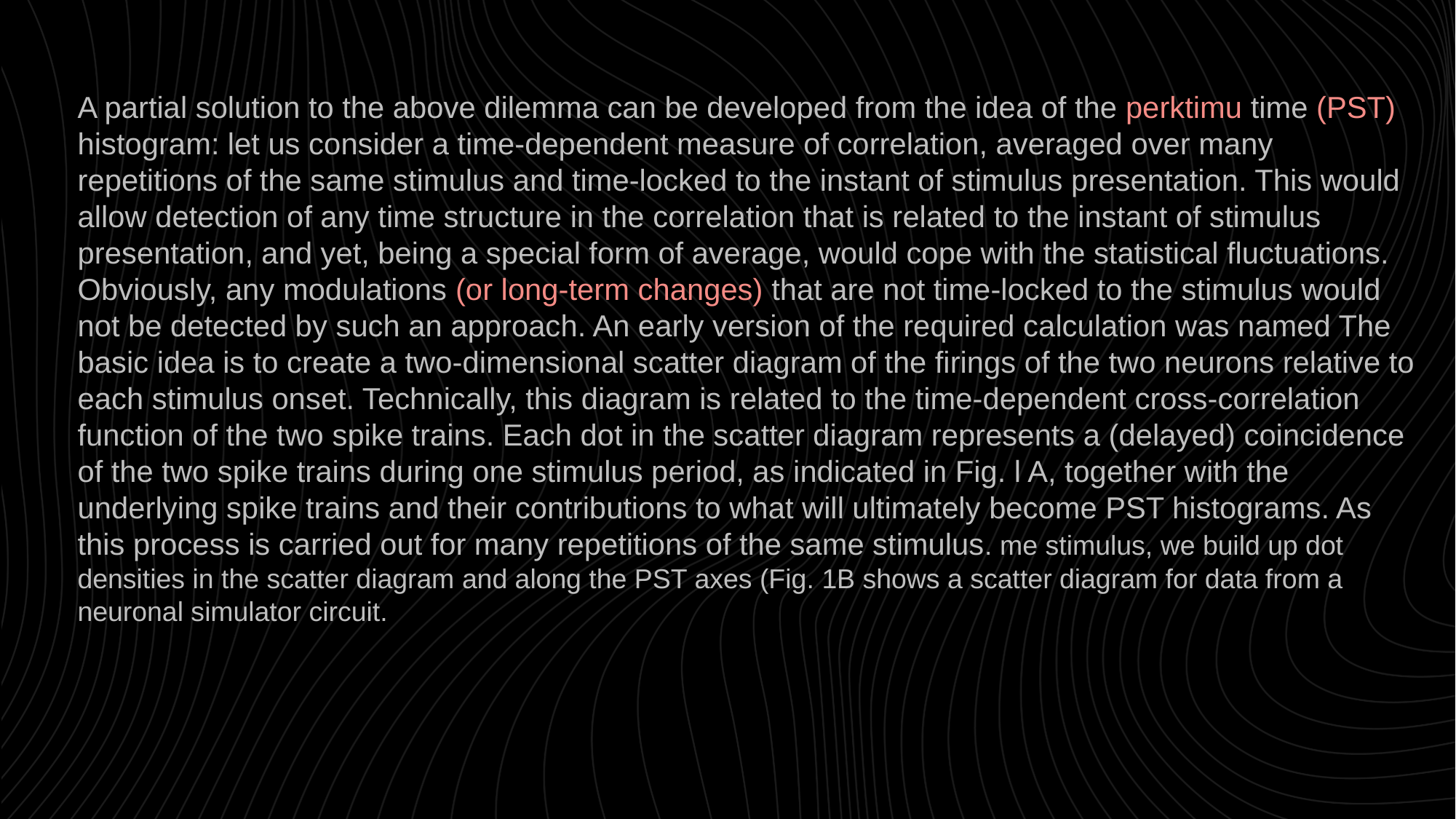

A partial solution to the above dilemma can be developed from the idea of the perktimu time (PST) histogram: let us consider a time-dependent measure of correlation, averaged over many repetitions of the same stimulus and time-locked to the instant of stimulus presentation. This would allow detection of any time structure in the correlation that is related to the instant of stimulus presentation, and yet, being a special form of average, would cope with the statistical fluctuations. Obviously, any modulations (or long-term changes) that are not time-locked to the stimulus would not be detected by such an approach. An early version of the required calculation was named The basic idea is to create a two-dimensional scatter diagram of the firings of the two neurons relative to each stimulus onset. Technically, this diagram is related to the time-dependent cross-correlation function of the two spike trains. Each dot in the scatter diagram represents a (delayed) coincidence of the two spike trains during one stimulus period, as indicated in Fig. l A, together with the underlying spike trains and their contributions to what will ultimately become PST histograms. As this process is carried out for many repetitions of the same stimulus. me stimulus, we build up dot densities in the scatter diagram and along the PST axes (Fig. 1B shows a scatter diagram for data from a neuronal simulator circuit.